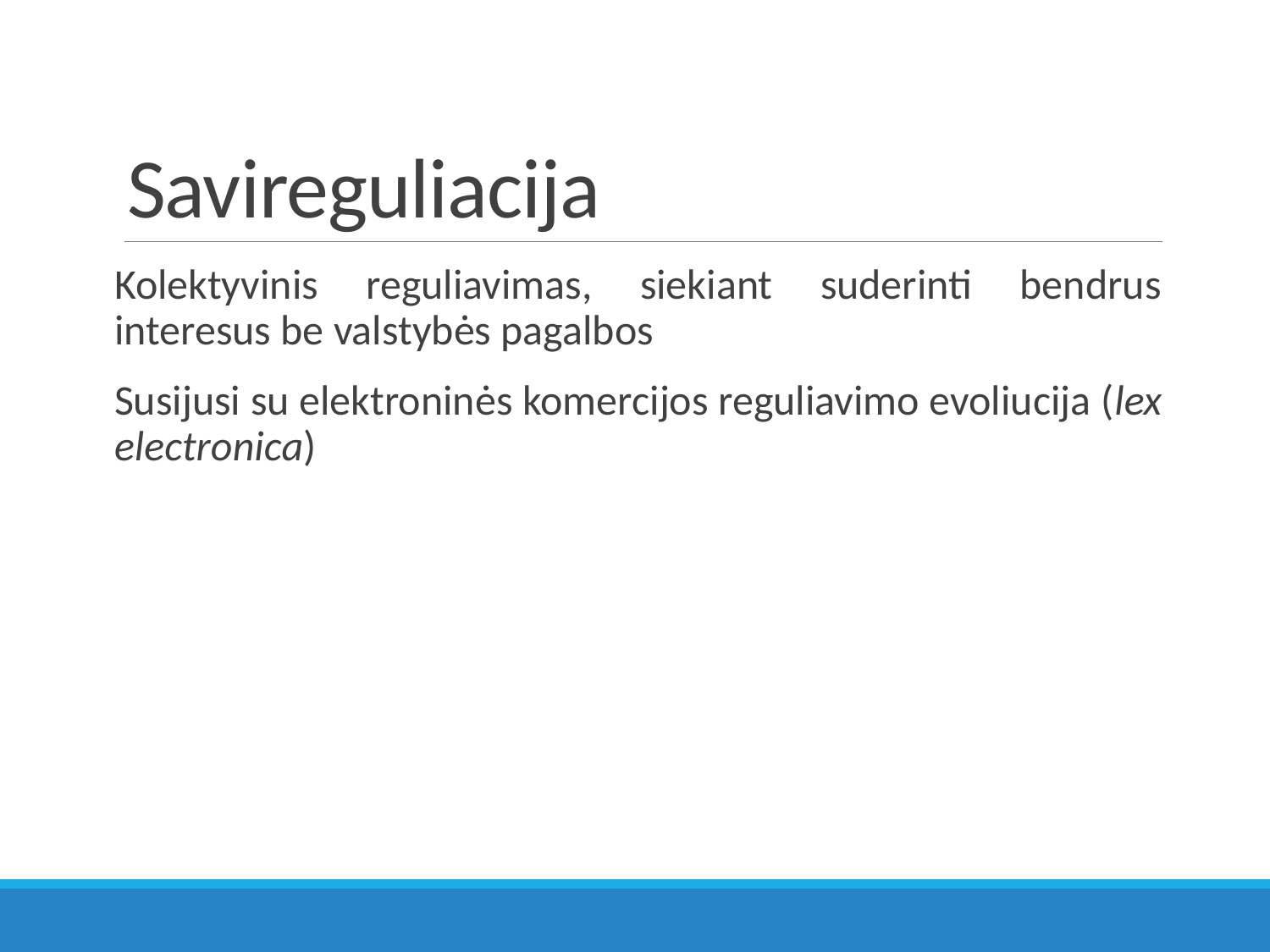

# Savireguliacija
Kolektyvinis reguliavimas, siekiant suderinti bendrus interesus be valstybės pagalbos
Susijusi su elektroninės komercijos reguliavimo evoliucija (lex electronica)